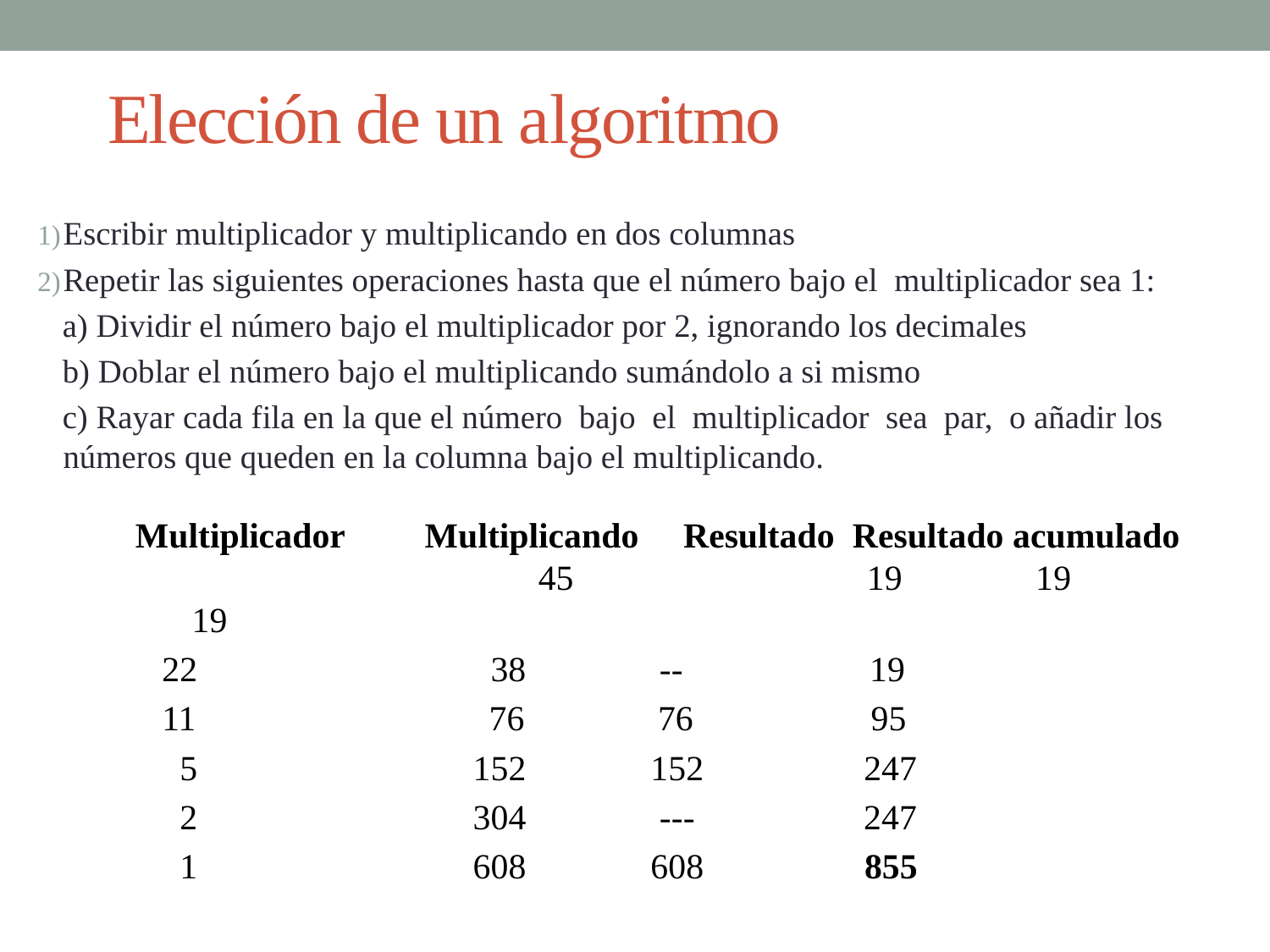

# Elección de un algoritmo
Escribir multiplicador y multiplicando en dos columnas
Repetir las siguientes operaciones hasta que el número bajo el  multiplicador sea 1:
   a) Dividir el número bajo el multiplicador por 2, ignorando los decimales
   b) Doblar el número bajo el multiplicando sumándolo a si mismo
   c) Rayar cada fila en la que el número  bajo  el  multiplicador  sea  par,  o añadir los números que queden en la columna bajo el multiplicando.
  Multiplicador         Multiplicando     Resultado  Resultado acumulado                                               45                                 19               19                    19
     22                                 38               --                     19
     11                                 76               76                    95
       5                               152              152                  247
       2                               304               ---                   247
       1                               608              608                  855